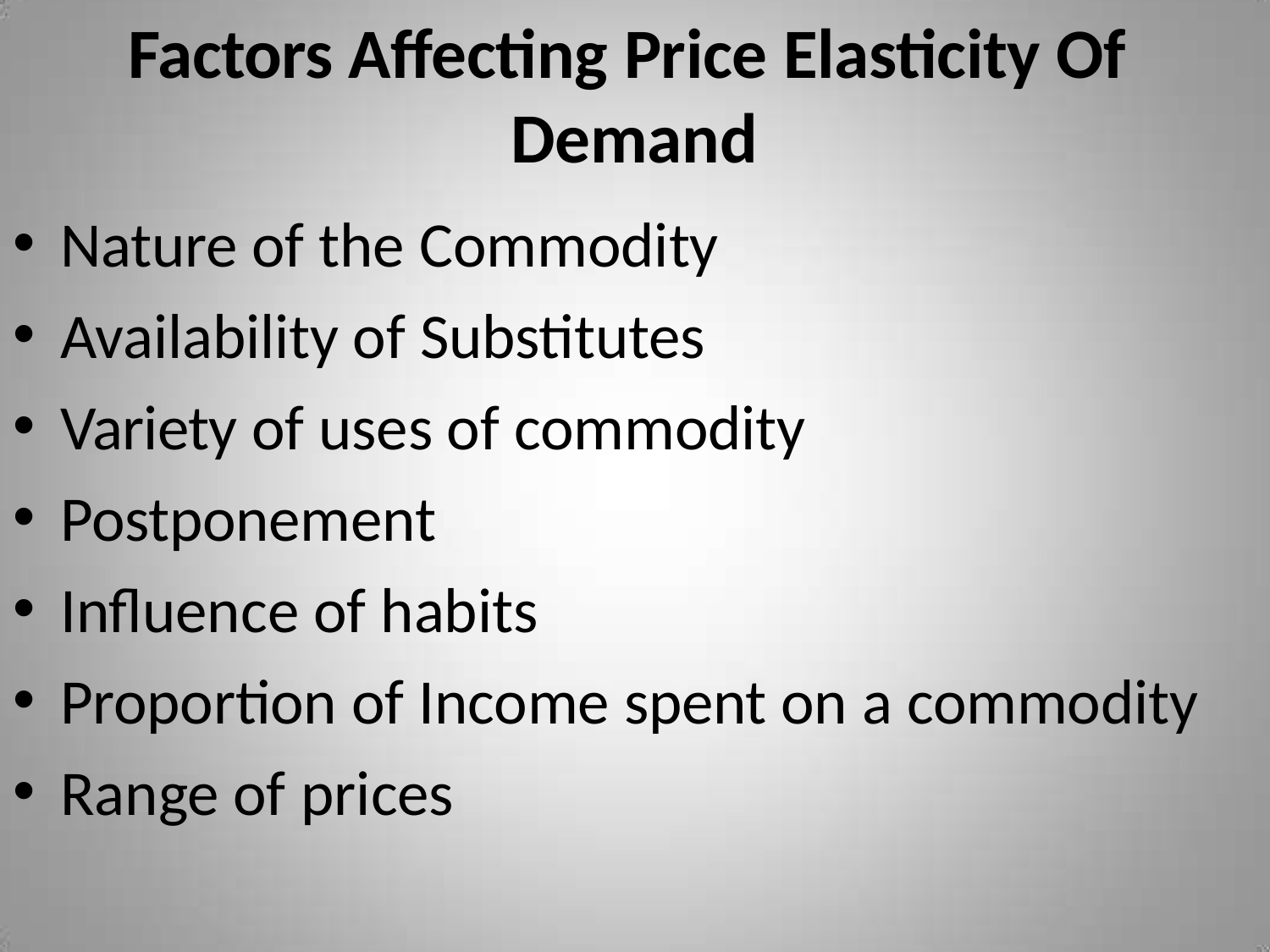

# Factors Affecting Price Elasticity Of  Demand
Nature of the Commodity
Availability of Substitutes
Variety of uses of commodity
Postponement
Influence of habits
Proportion of Income spent on a commodity
Range of prices